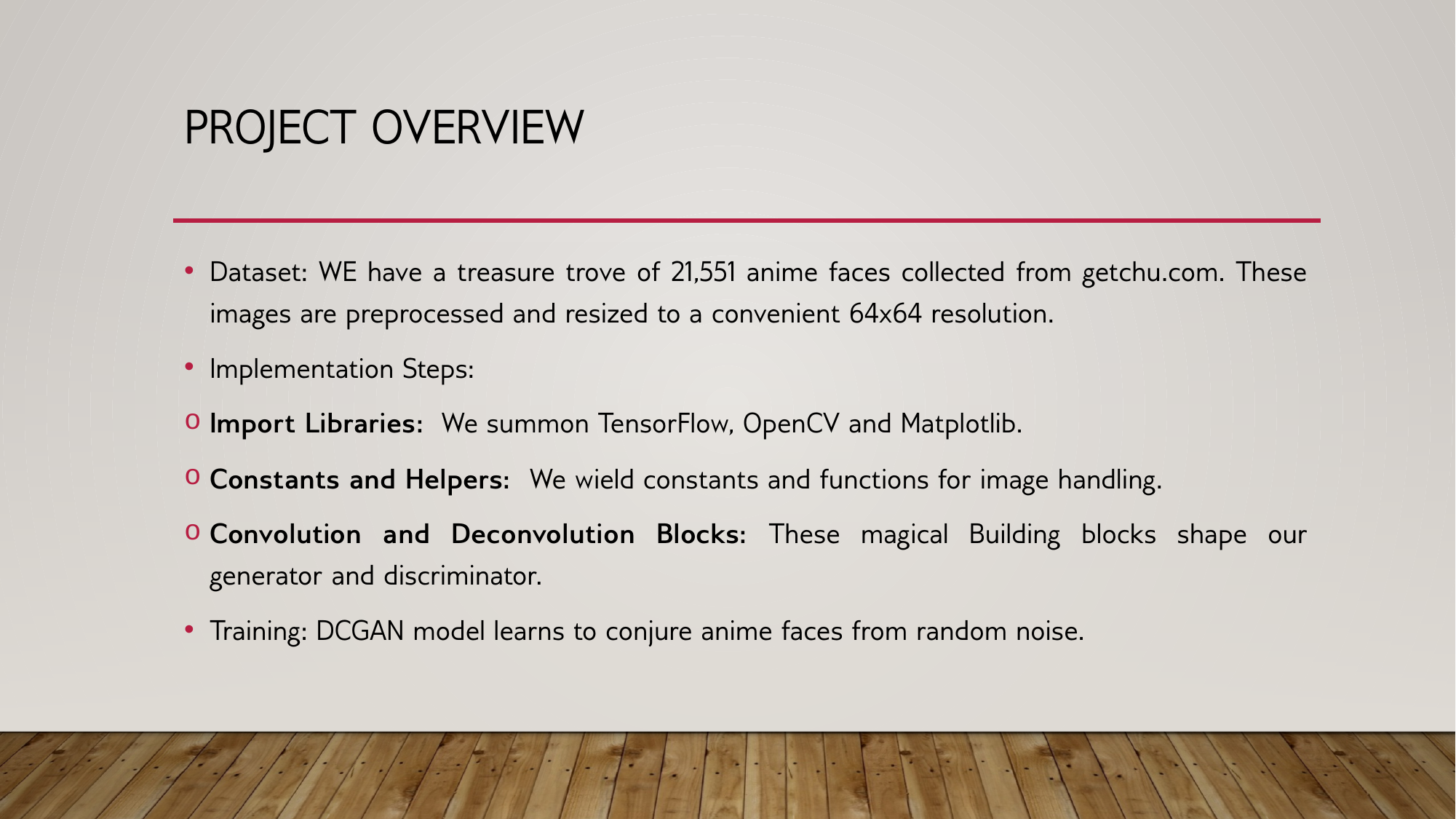

# PROJECT OVERVIEW
Dataset: WE have a treasure trove of 21,551 anime faces collected from getchu.com. These images are preprocessed and resized to a convenient 64x64 resolution.
Implementation Steps:
Import Libraries:  We summon TensorFlow, OpenCV and Matplotlib.
Constants and Helpers:  We wield constants and functions for image handling.
Convolution and Deconvolution Blocks: These magical Building blocks shape our generator and discriminator.
Training: DCGAN model learns to conjure anime faces from random noise.